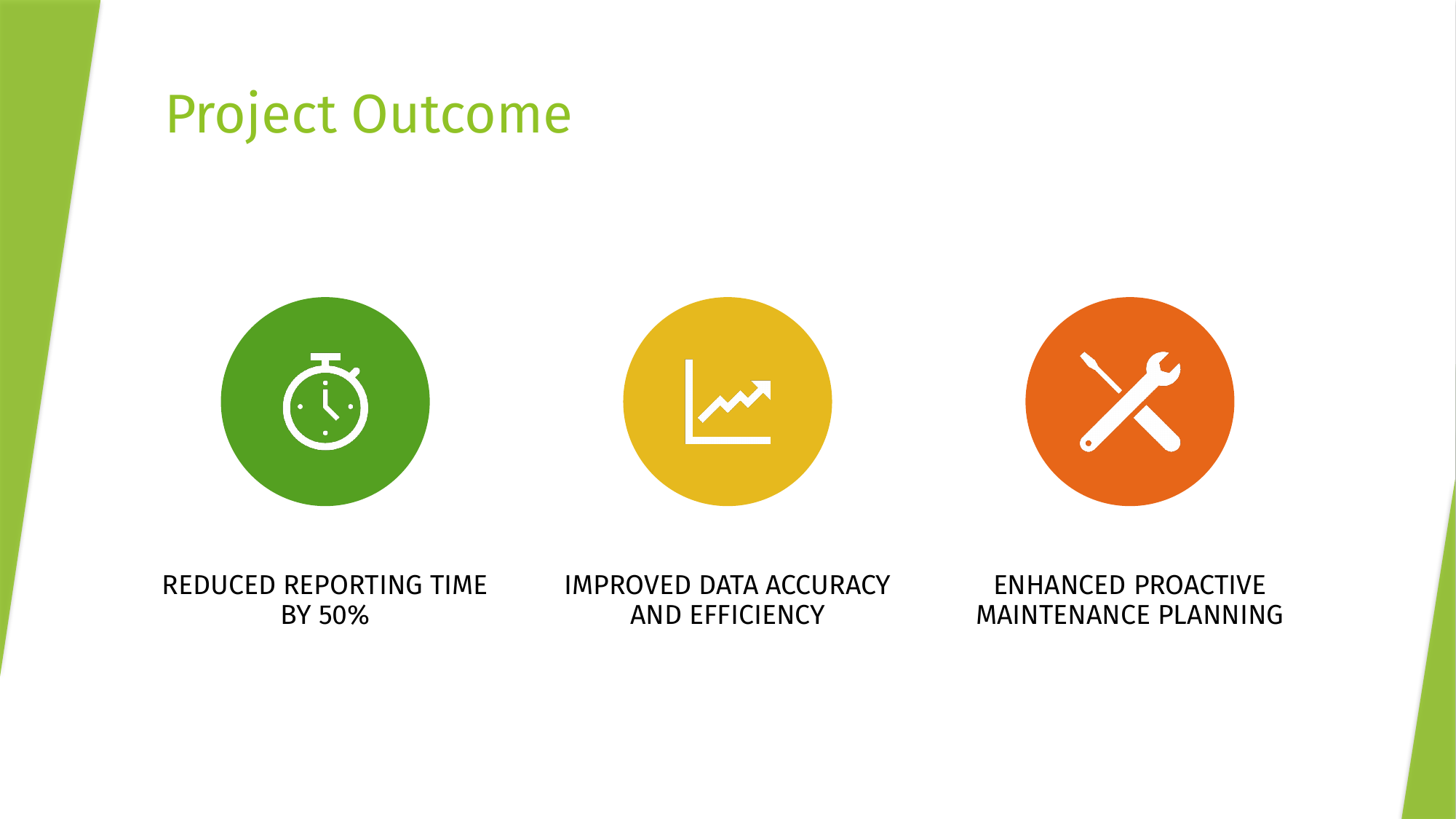

# Project Outcome
Reduced reporting time by 50%
Improved data accuracy and efficiency
Enhanced proactive maintenance planning